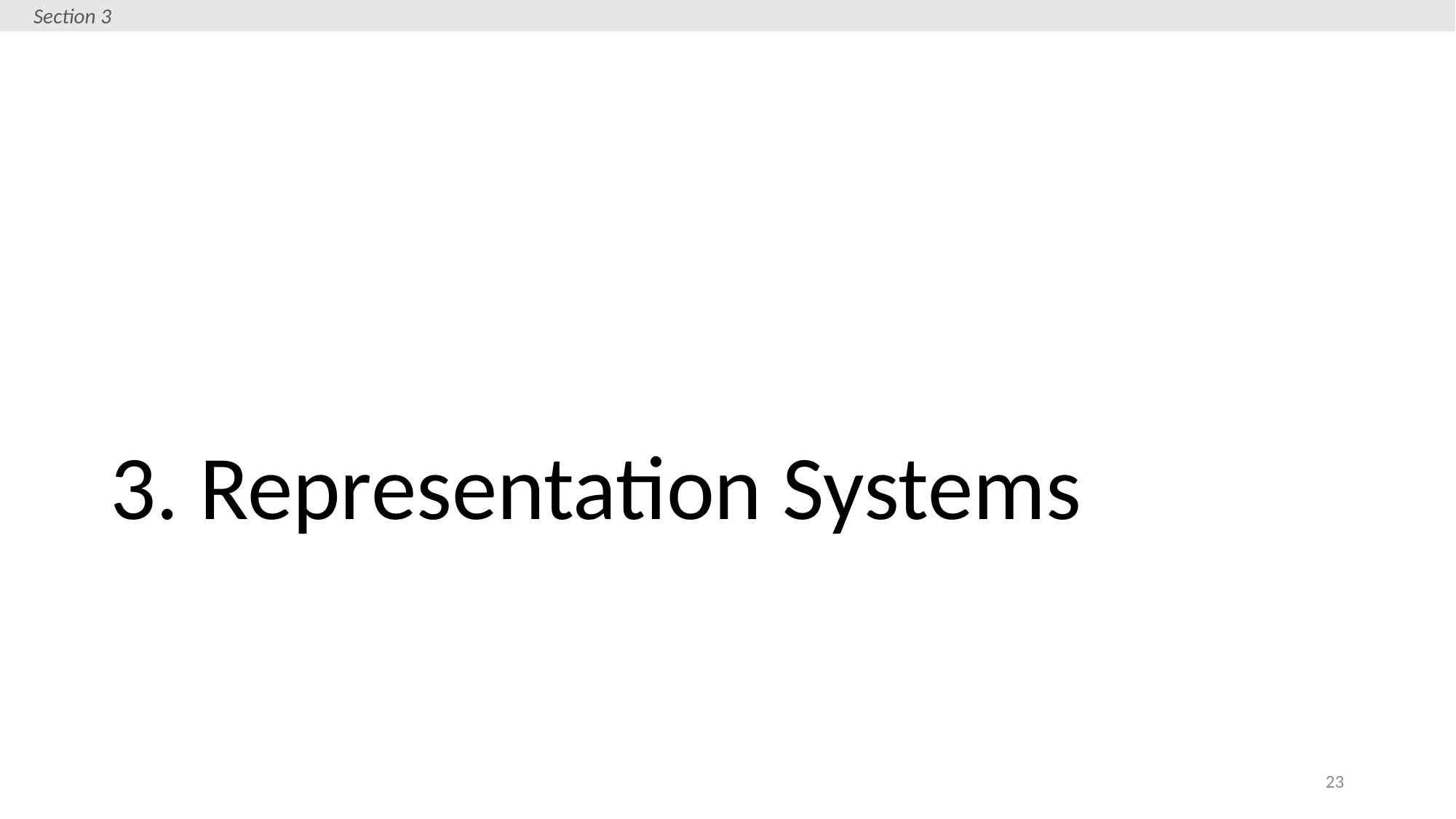

Section 3
# 3. Representation Systems
23